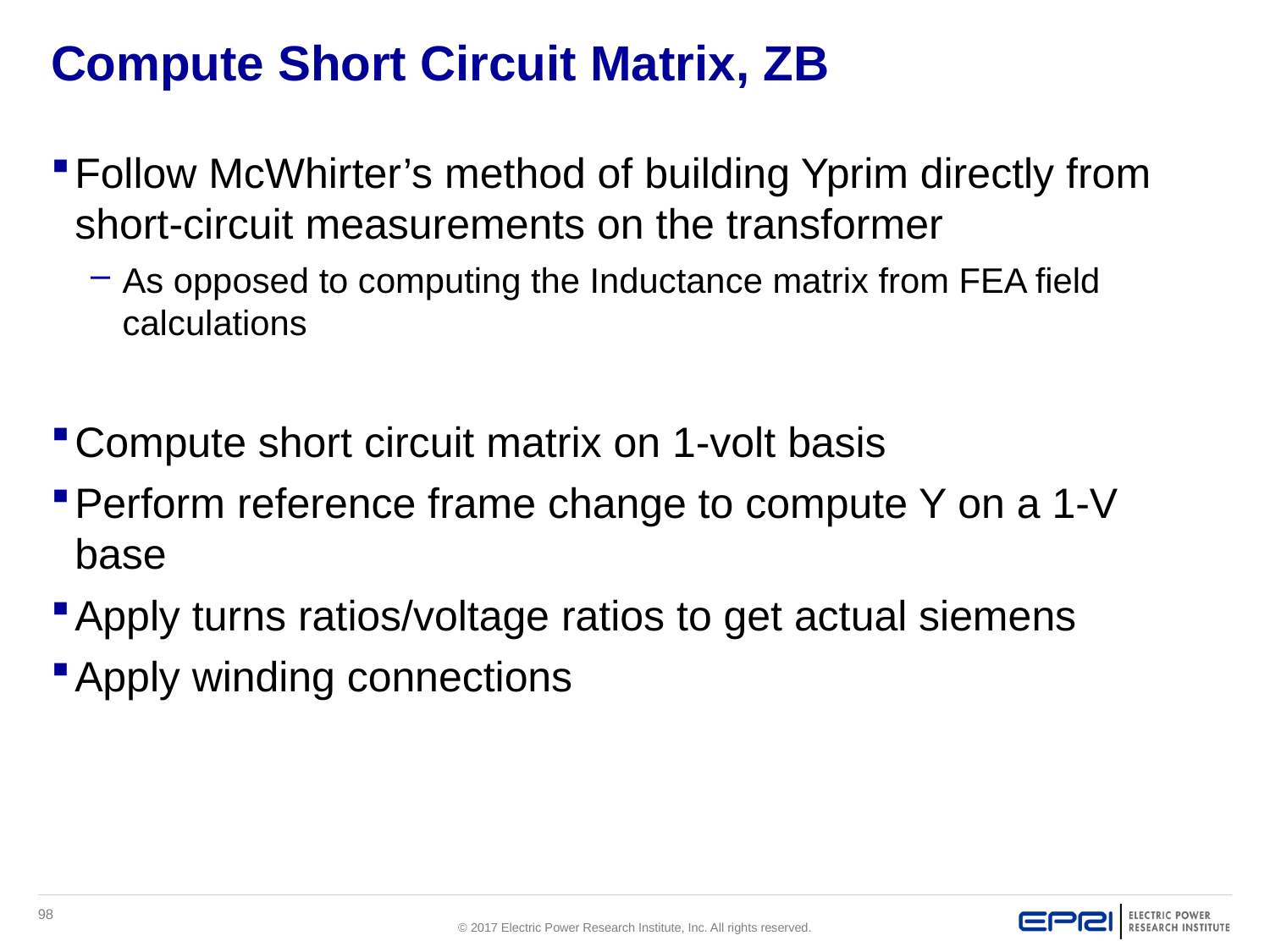

# Compute Short Circuit Matrix, ZB
Follow McWhirter’s method of building Yprim directly from short-circuit measurements on the transformer
As opposed to computing the Inductance matrix from FEA field calculations

Compute short circuit matrix on 1-volt basis
Perform reference frame change to compute Y on a 1-V base
Apply turns ratios/voltage ratios to get actual siemens
Apply winding connections